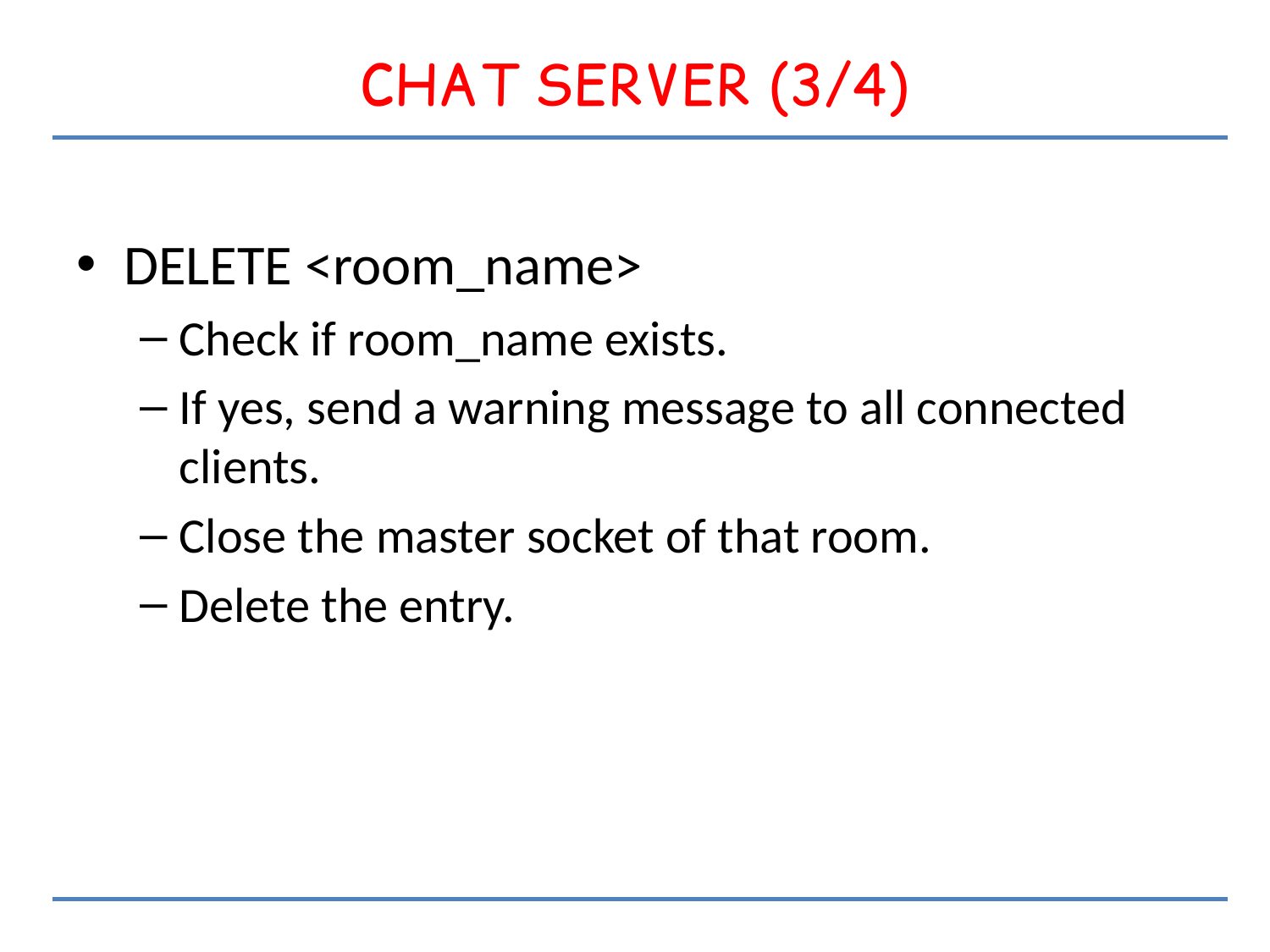

# CHAT SERVER (3/4)
DELETE <room_name>
Check if room_name exists.
If yes, send a warning message to all connected clients.
Close the master socket of that room.
Delete the entry.